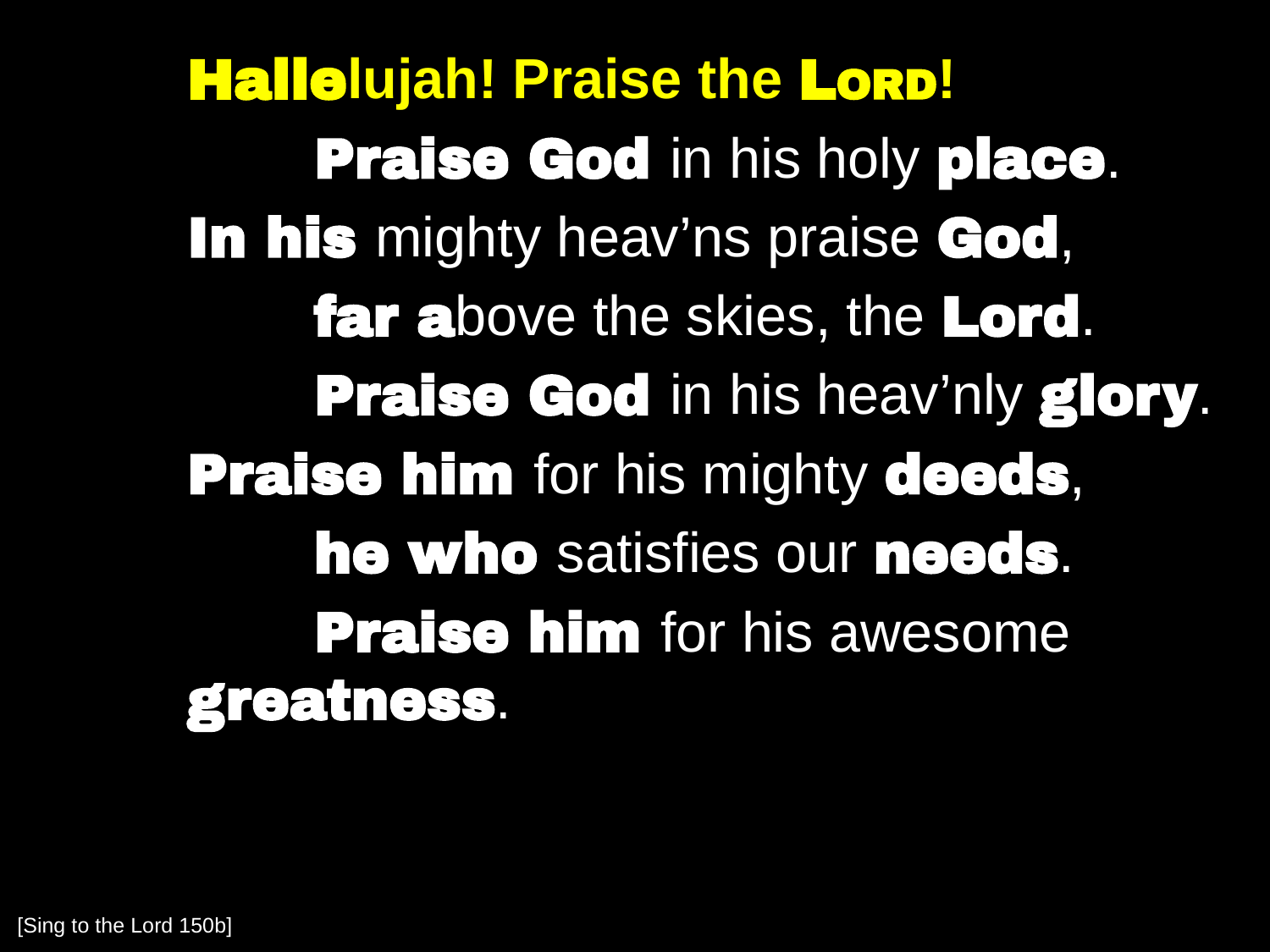

Hallelujah! Praise the Lord!
		Praise God in his holy place.
	In his mighty heav’ns praise God,
		far above the skies, the Lord.
		Praise God in his heav’nly glory.
	Praise him for his mighty deeds,
		he who satisfies our needs.
		Praise him for his awesome greatness.
[Sing to the Lord 150b]